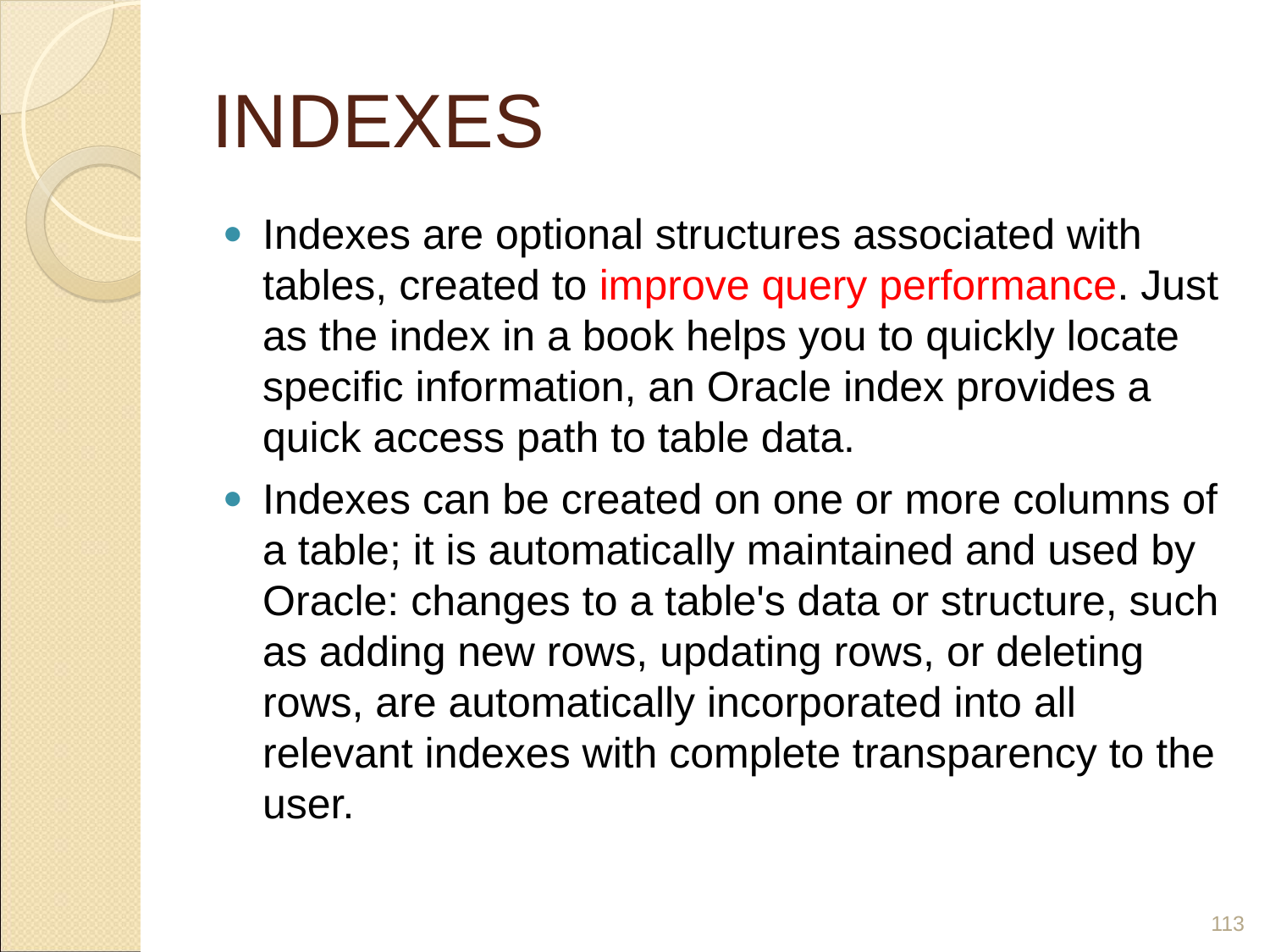

# INDEXES
Indexes are optional structures associated with tables, created to improve query performance. Just as the index in a book helps you to quickly locate specific information, an Oracle index provides a quick access path to table data.
Indexes can be created on one or more columns of a table; it is automatically maintained and used by Oracle: changes to a table's data or structure, such as adding new rows, updating rows, or deleting rows, are automatically incorporated into all relevant indexes with complete transparency to the user.

113